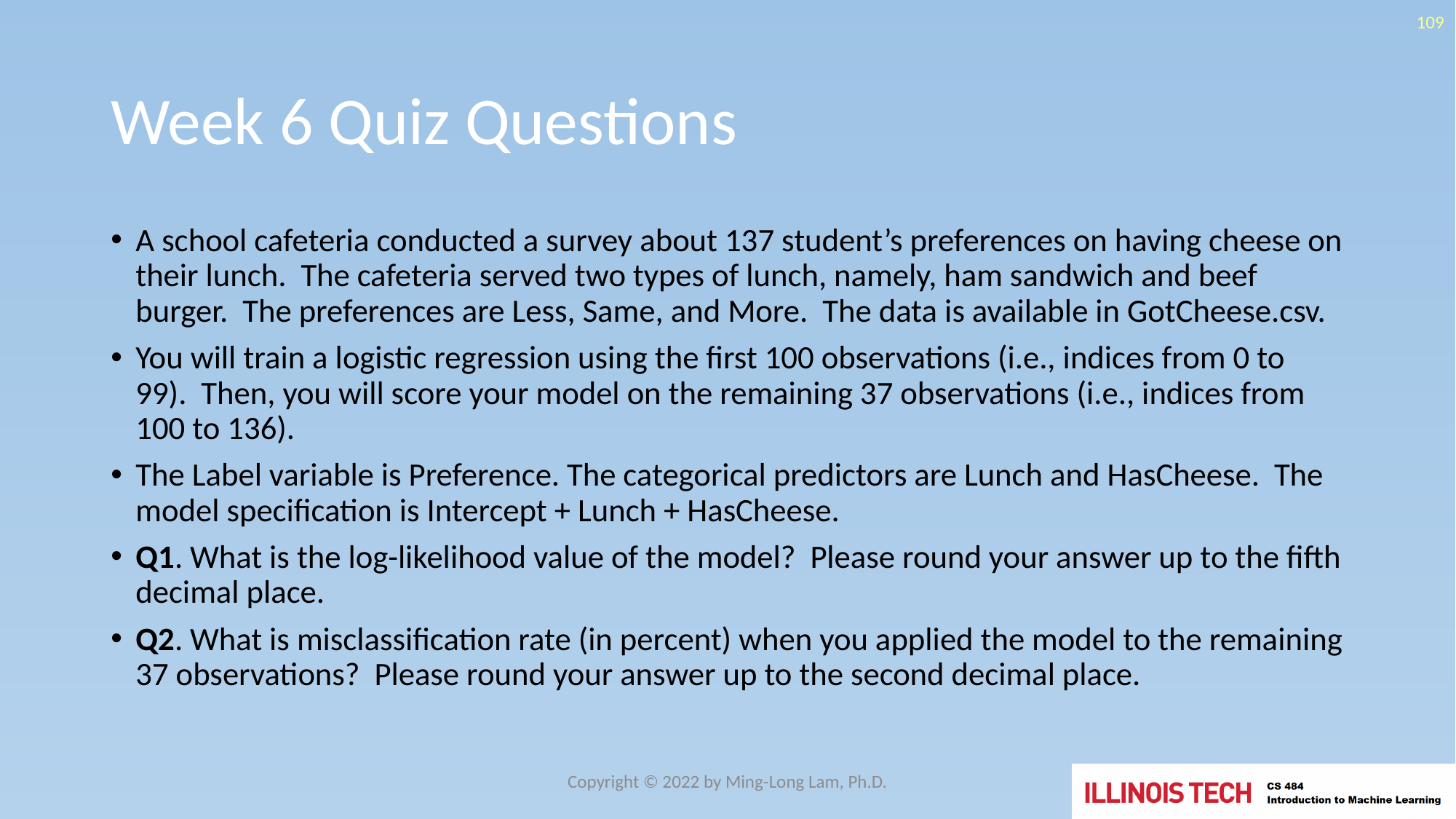

109
# Week 6 Quiz Questions
A school cafeteria conducted a survey about 137 student’s preferences on having cheese on their lunch.  The cafeteria served two types of lunch, namely, ham sandwich and beef burger.  The preferences are Less, Same, and More.  The data is available in GotCheese.csv.
You will train a logistic regression using the first 100 observations (i.e., indices from 0 to 99).  Then, you will score your model on the remaining 37 observations (i.e., indices from 100 to 136).
The Label variable is Preference. The categorical predictors are Lunch and HasCheese.  The model specification is Intercept + Lunch + HasCheese.
Q1. What is the log-likelihood value of the model?  Please round your answer up to the fifth decimal place.
Q2. What is misclassification rate (in percent) when you applied the model to the remaining 37 observations?  Please round your answer up to the second decimal place.
Copyright © 2022 by Ming-Long Lam, Ph.D.